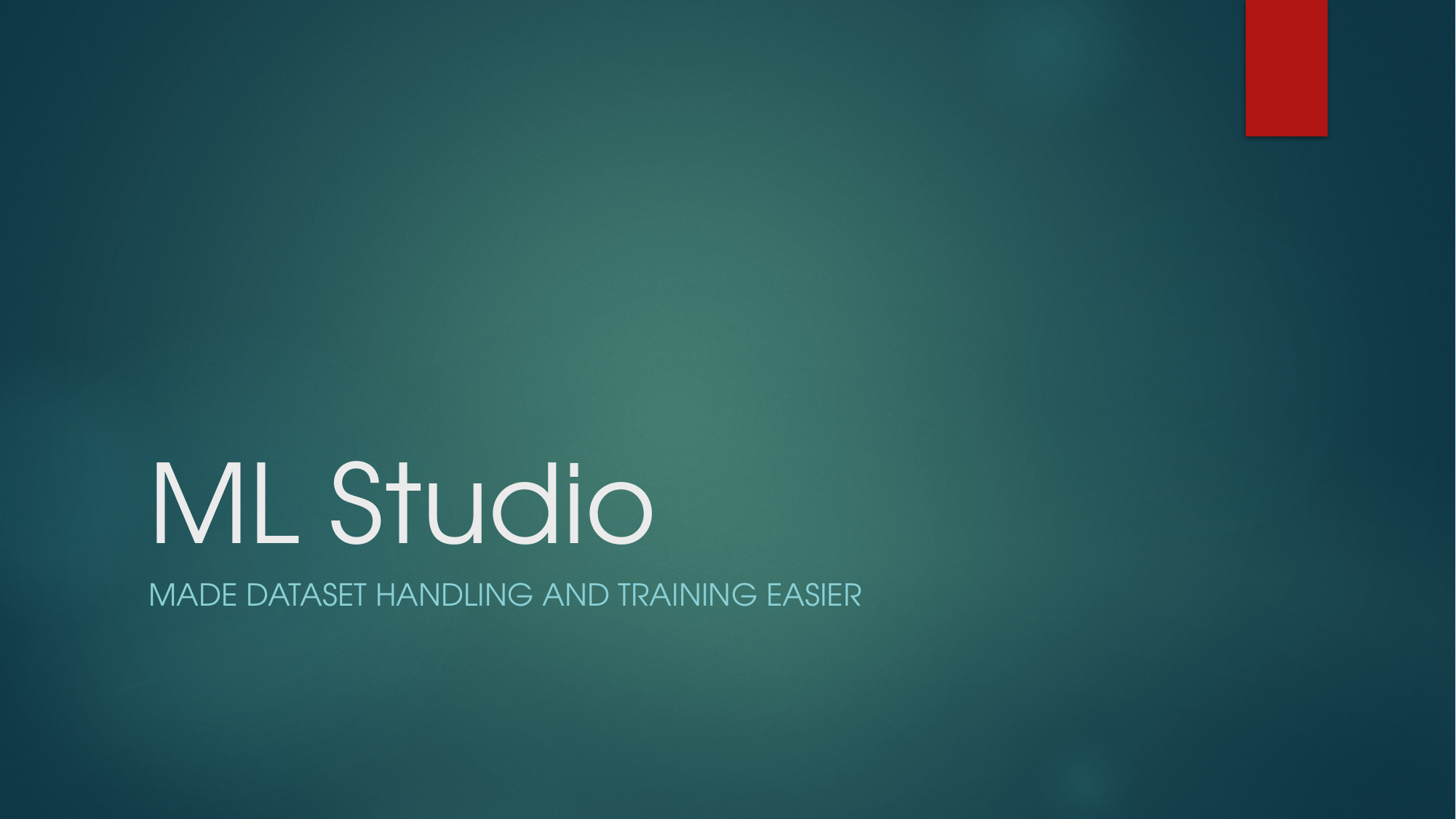

# ML Studio
Made dataset handling and training easier